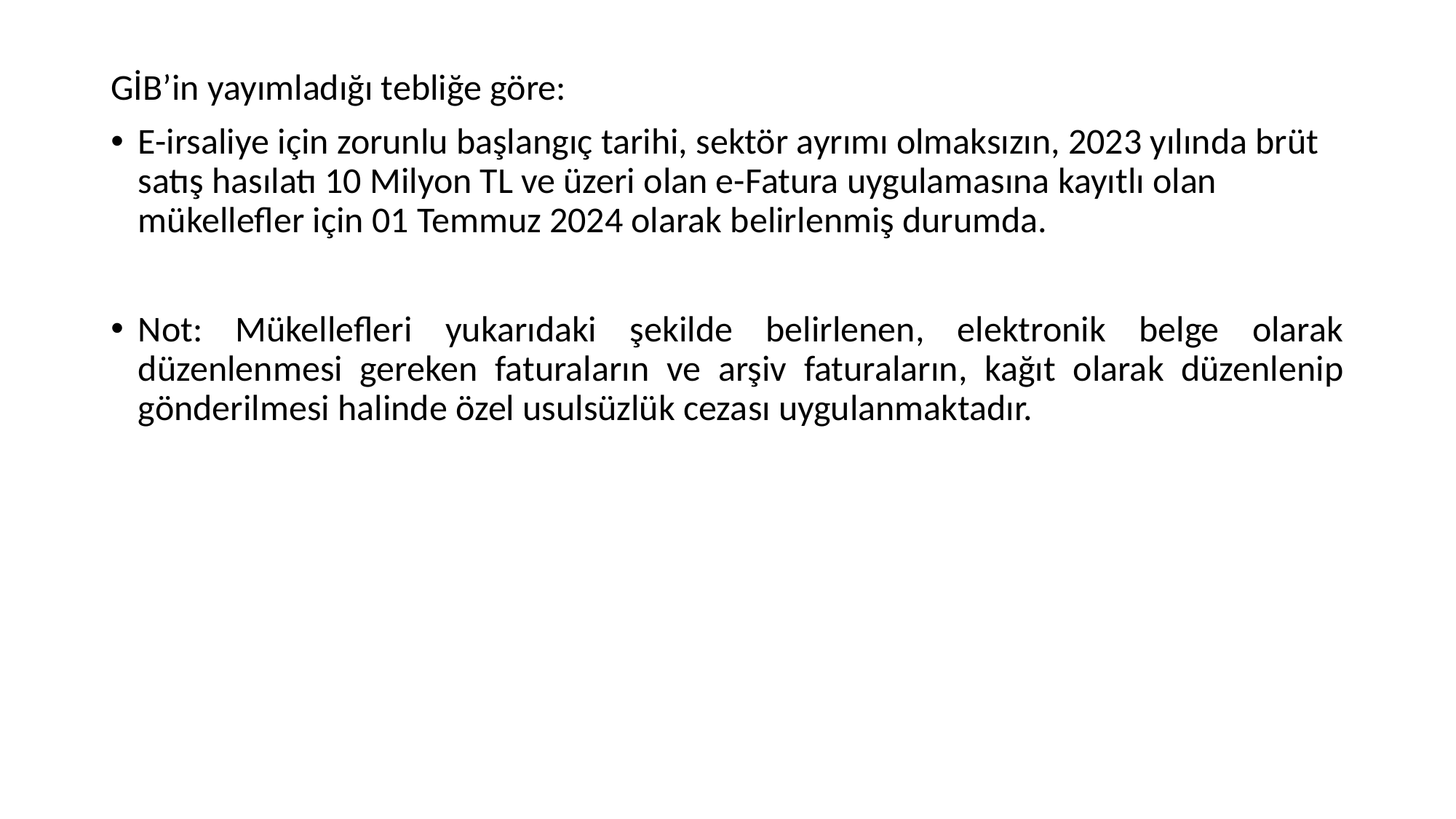

GİB’in yayımladığı tebliğe göre:
E-irsaliye için zorunlu başlangıç tarihi, sektör ayrımı olmaksızın, 2023 yılında brüt satış hasılatı 10 Milyon TL ve üzeri olan e-Fatura uygulamasına kayıtlı olan mükellefler için 01 Temmuz 2024 olarak belirlenmiş durumda.

Not: Mükellefleri yukarıdaki şekilde belirlenen, elektronik belge olarak düzenlenmesi gereken faturaların ve arşiv faturaların, kağıt olarak düzenlenip gönderilmesi halinde özel usulsüzlük cezası uygulanmaktadır.